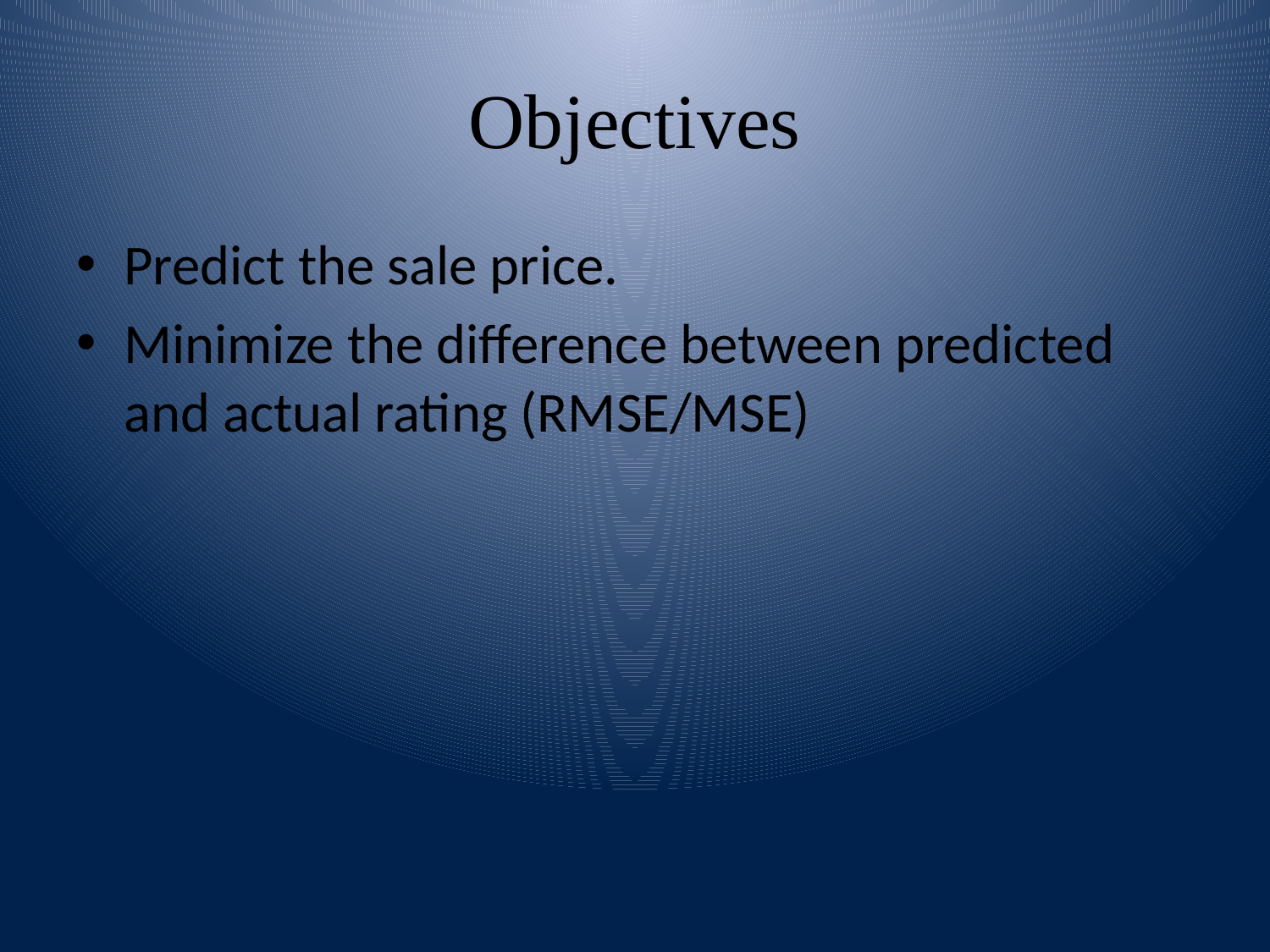

# Objectives
Predict the sale price.
Minimize the difference between predicted and actual rating (RMSE/MSE)